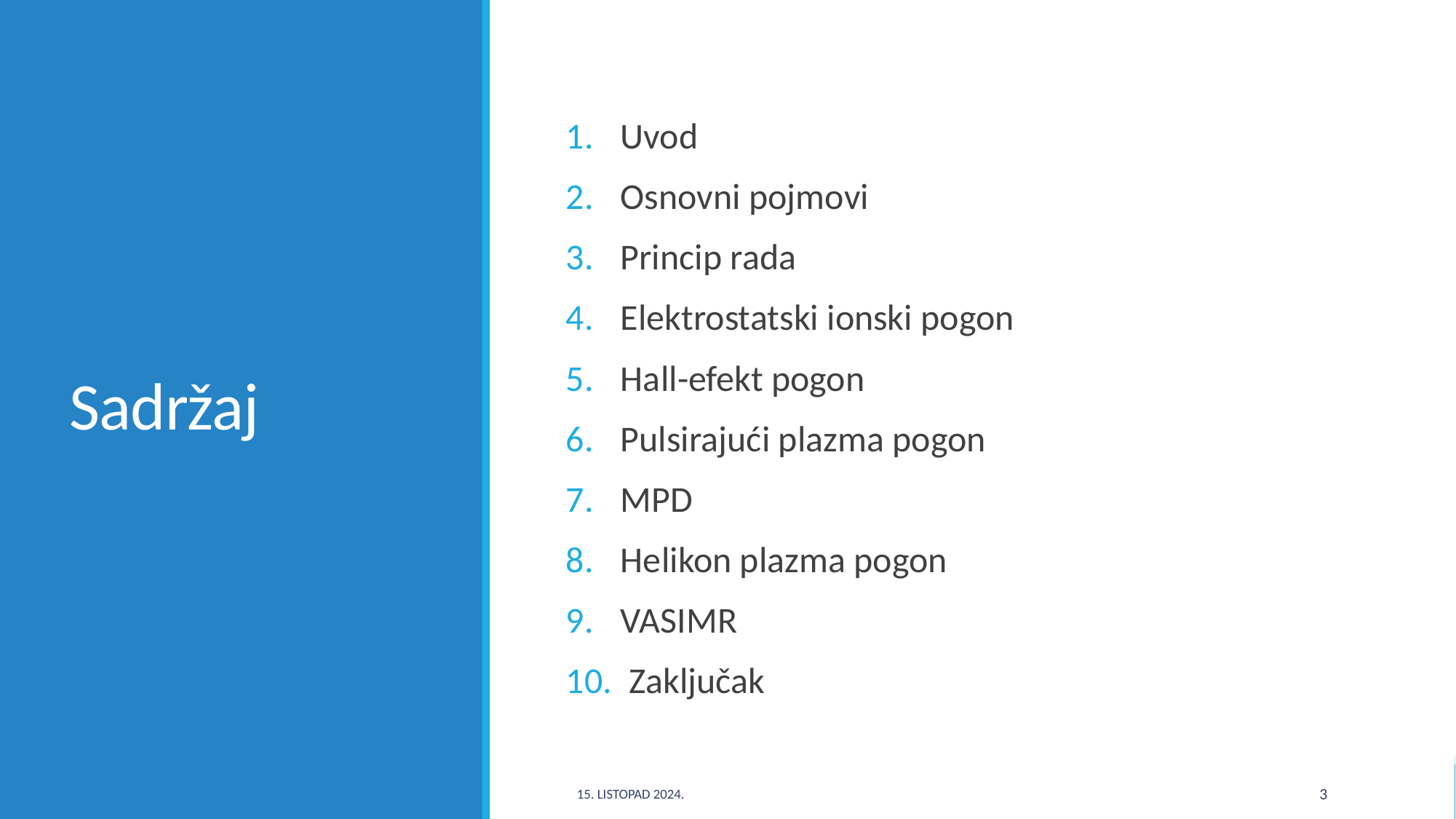

# Sadržaj
Uvod
Osnovni pojmovi
Princip rada
Elektrostatski ionski pogon
Hall-efekt pogon
Pulsirajući plazma pogon
MPD
Helikon plazma pogon
VASIMR
 Zaključak
15. LISTOPAD 2024.
3